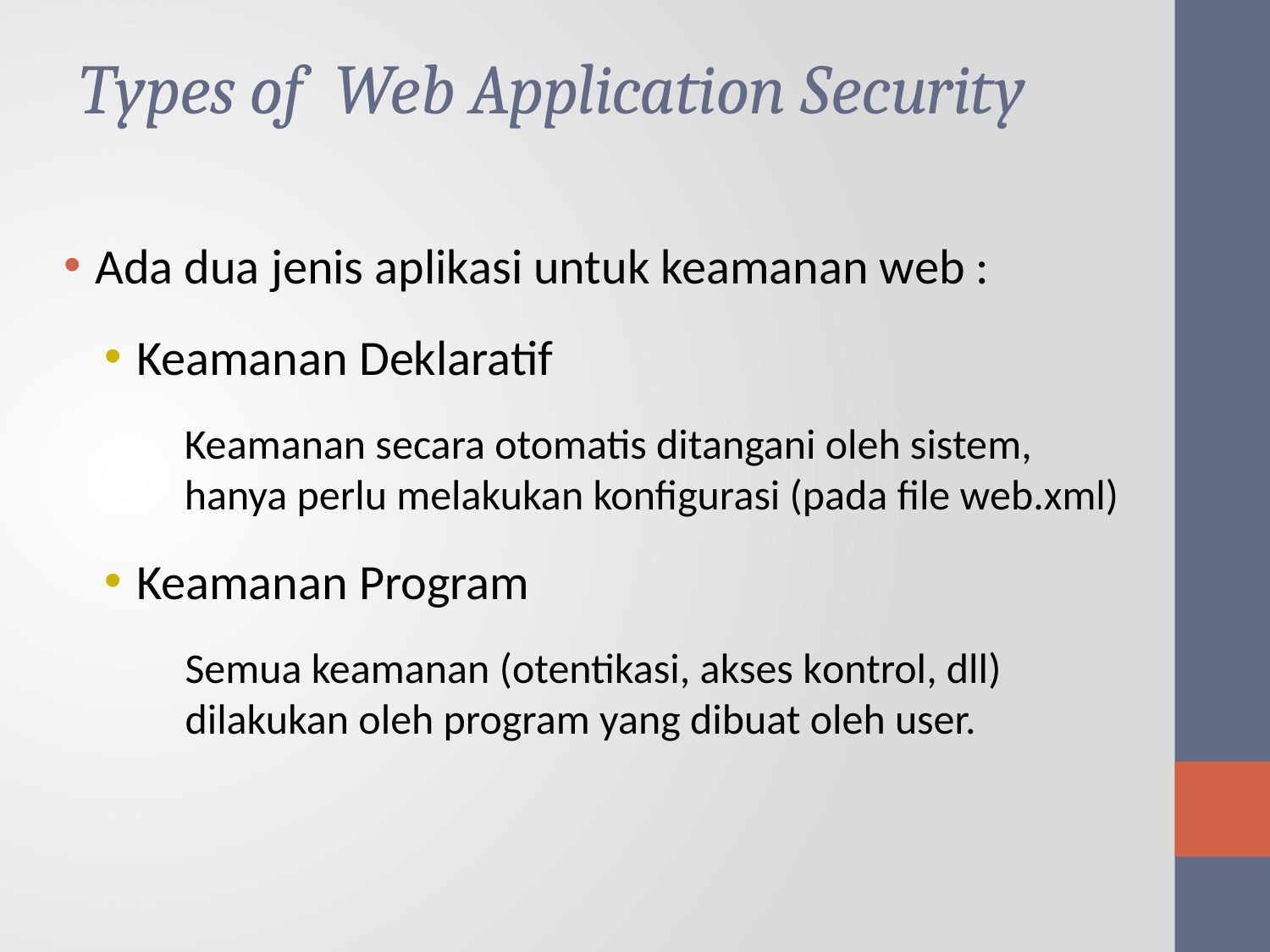

# Types of  Web Application Security
Ada dua jenis aplikasi untuk keamanan web :
Keamanan Deklaratif
Keamanan secara otomatis ditangani oleh sistem, hanya perlu melakukan konfigurasi (pada file web.xml)
Keamanan Program
Semua keamanan (otentikasi, akses kontrol, dll) dilakukan oleh program yang dibuat oleh user.